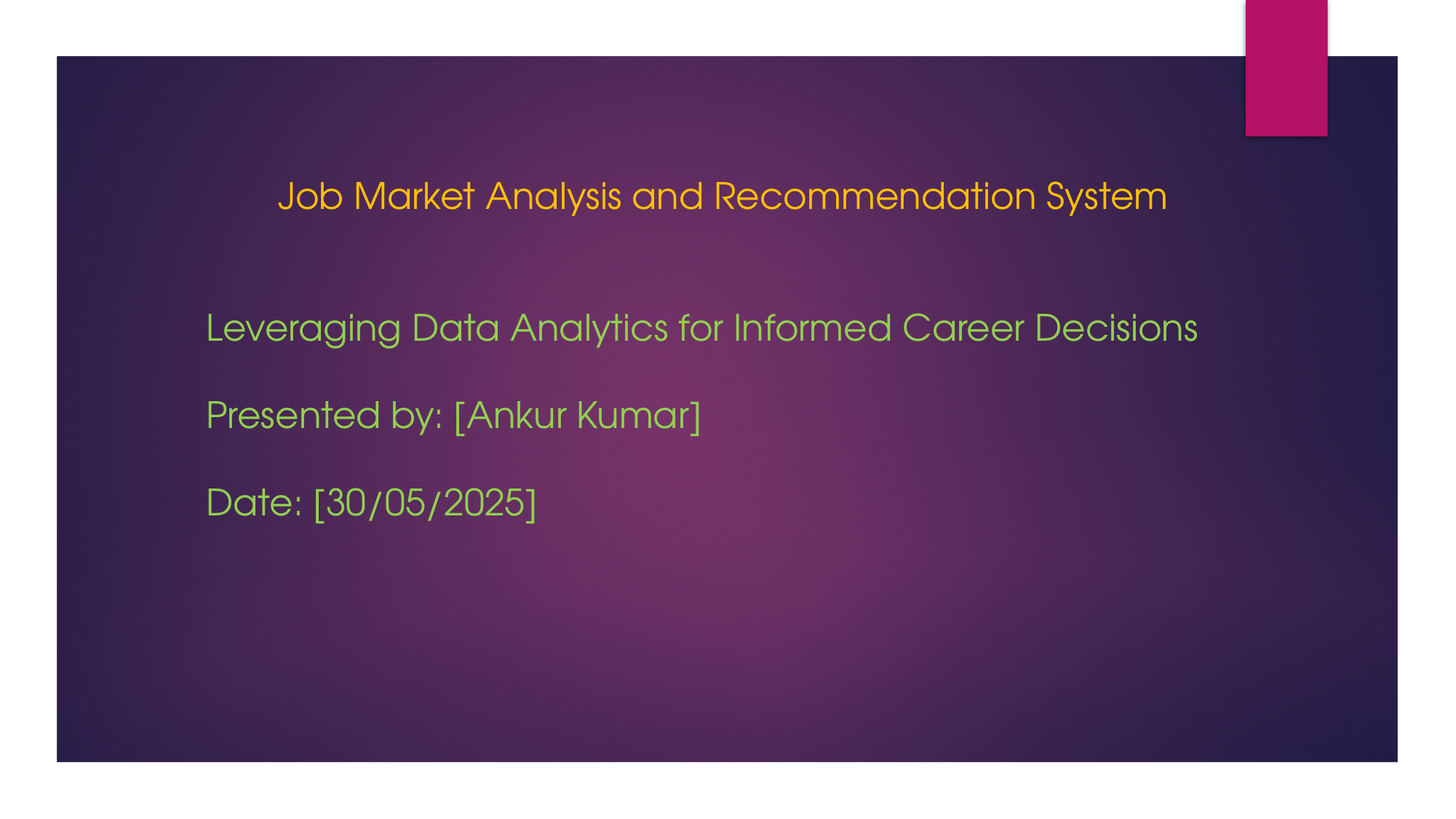

Job Market Analysis and Recommendation System
Leveraging Data Analytics for Informed Career Decisions

Presented by: [Ankur Kumar]

Date: [30/05/2025]